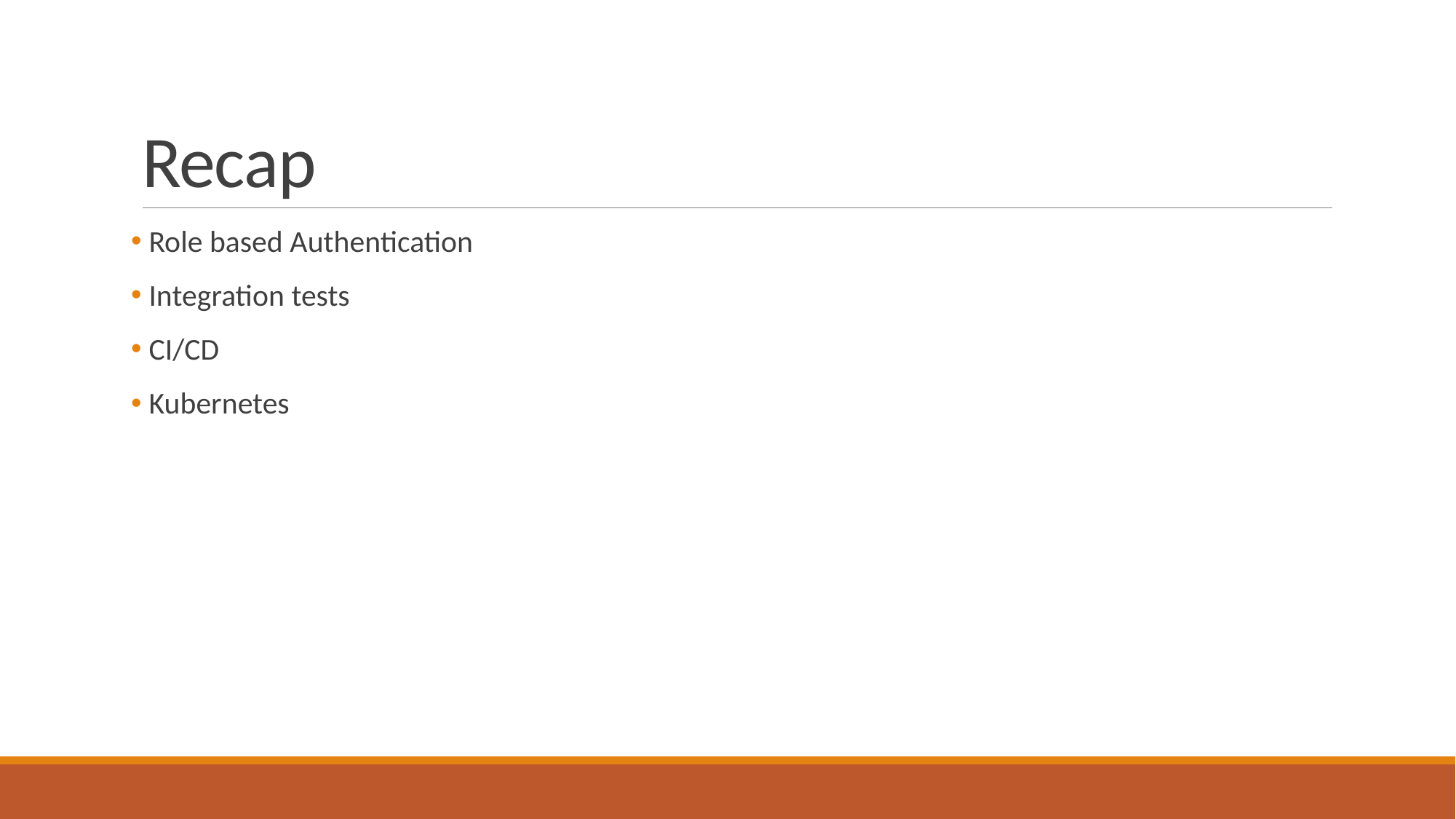

# Recap
 Role based Authentication
 Integration tests
 CI/CD
 Kubernetes